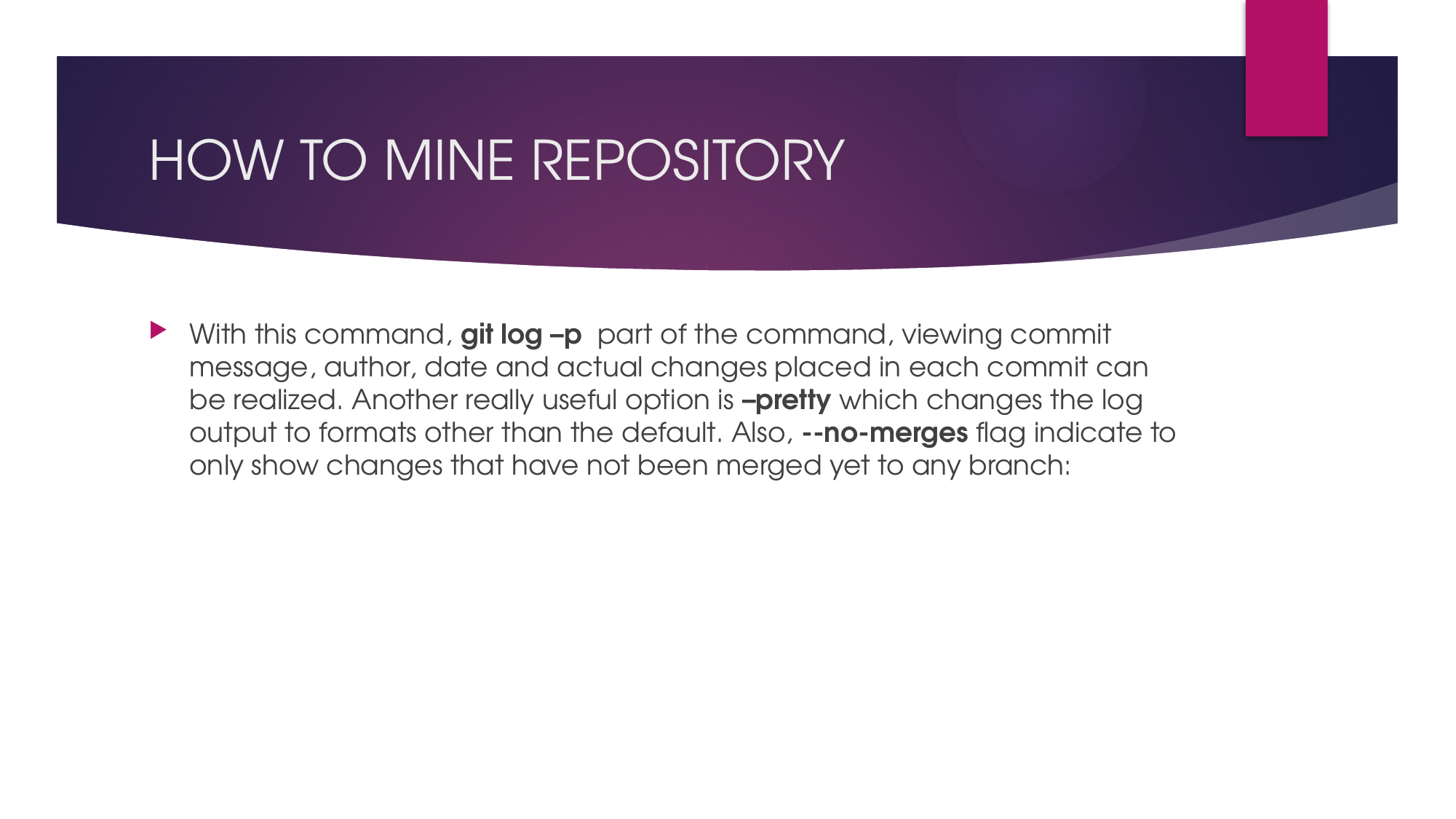

# HOW TO MINE REPOSITORY
With this command, git log –p  part of the command, viewing commit message, author, date and actual changes placed in each commit can be realized. Another really useful option is –pretty which changes the log output to formats other than the default. Also, --no-merges flag indicate to only show changes that have not been merged yet to any branch: